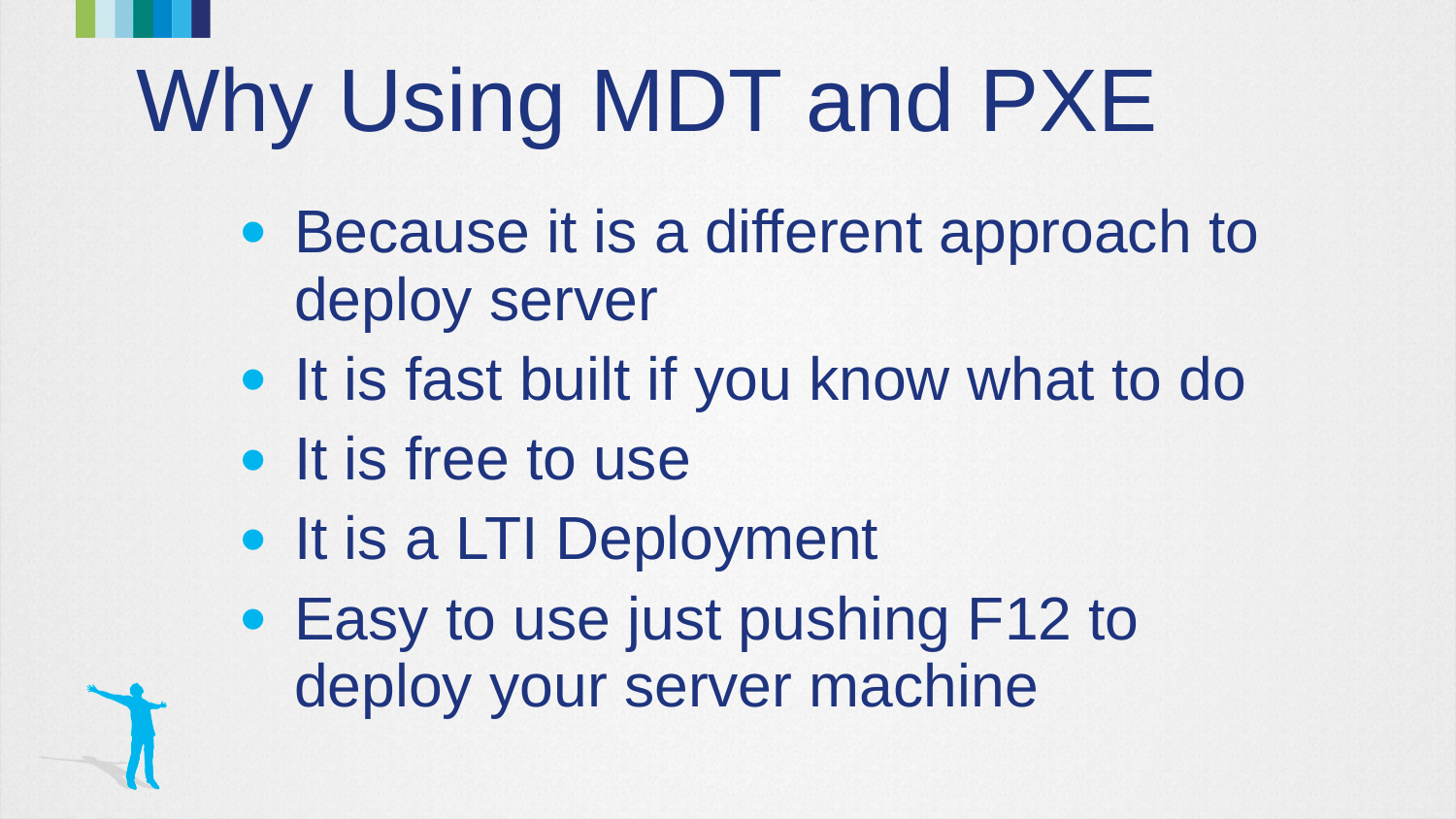

# Why Using MDT and PXE
Because it is a different approach to deploy server
It is fast built if you know what to do
It is free to use
It is a LTI Deployment
Easy to use just pushing F12 to deploy your server machine